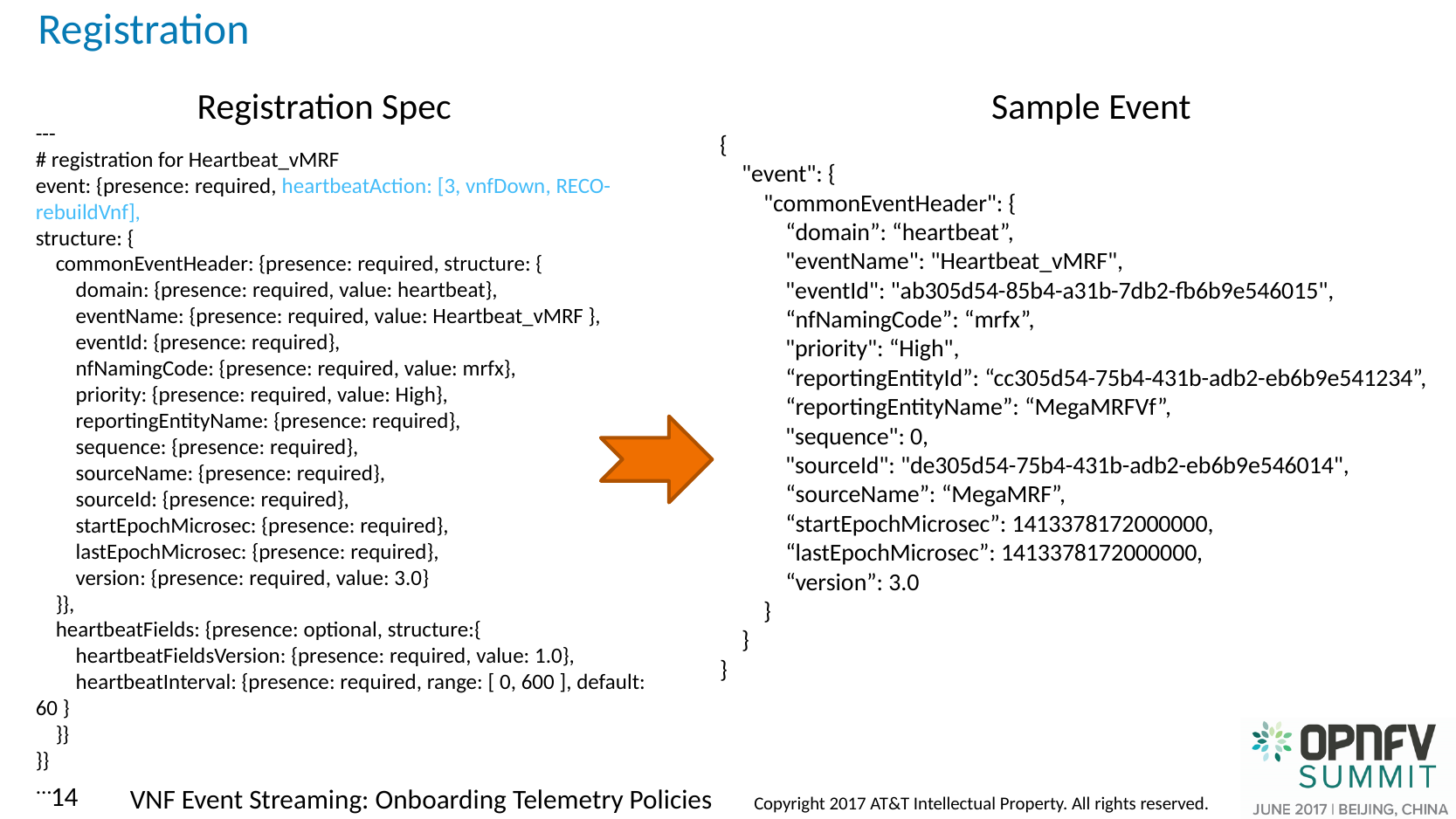

# Registration
Registration Spec                                             		 Sample Event
---
# registration for Heartbeat_vMRF
event: {presence: required, heartbeatAction: [3, vnfDown, RECO-rebuildVnf],
structure: {
    commonEventHeader: {presence: required, structure: {
        domain: {presence: required, value: heartbeat},
        eventName: {presence: required, value: Heartbeat_vMRF },
        eventId: {presence: required},
        nfNamingCode: {presence: required, value: mrfx},
        priority: {presence: required, value: High},
        reportingEntityName: {presence: required},
        sequence: {presence: required},
        sourceName: {presence: required},
        sourceId: {presence: required},
        startEpochMicrosec: {presence: required},
        lastEpochMicrosec: {presence: required},
        version: {presence: required, value: 3.0}
    }},
    heartbeatFields: {presence: optional, structure:{
        heartbeatFieldsVersion: {presence: required, value: 1.0},
        heartbeatInterval: {presence: required, range: [ 0, 600 ], default: 60 }
    }}
}}
...
{
    "event": {
        "commonEventHeader": {
            “domain”: “heartbeat”,
            "eventName": "Heartbeat_vMRF",
            "eventId": "ab305d54-85b4-a31b-7db2-fb6b9e546015",
            “nfNamingCode”: “mrfx”,
            "priority": “High",
            “reportingEntityId”: “cc305d54-75b4-431b-adb2-eb6b9e541234”,
            “reportingEntityName”: “MegaMRFVf”,
            "sequence": 0,
            "sourceId": "de305d54-75b4-431b-adb2-eb6b9e546014",
            “sourceName”: “MegaMRF”,
            “startEpochMicrosec”: 1413378172000000,
            “lastEpochMicrosec”: 1413378172000000,
            “version”: 3.0
        }
    }
}

14
VNF Event Streaming: Onboarding Telemetry Policies
Copyright 2017 AT&T Intellectual Property. All rights reserved.